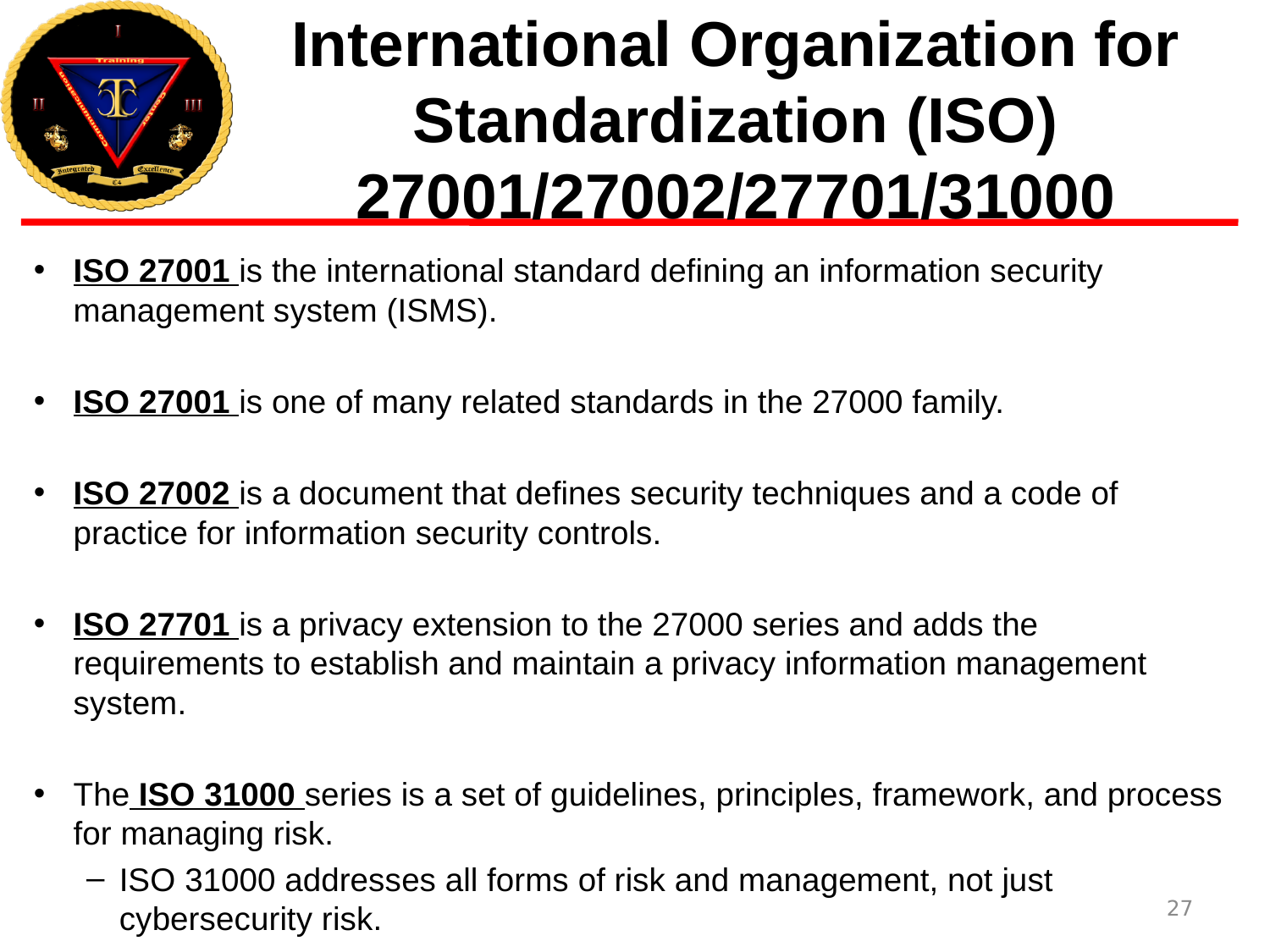

# International Organization for Standardization (ISO) 27001/27002/27701/31000
ISO 27001 is the international standard defining an information security management system (ISMS).

ISO 27001 is one of many related standards in the 27000 family.

ISO 27002 is a document that defines security techniques and a code of practice for information security controls.

ISO 27701 is a privacy extension to the 27000 series and adds the requirements to establish and maintain a privacy information management system.

The ISO 31000 series is a set of guidelines, principles, framework, and process for managing risk.
ISO 31000 addresses all forms of risk and management, not just cybersecurity risk.
27